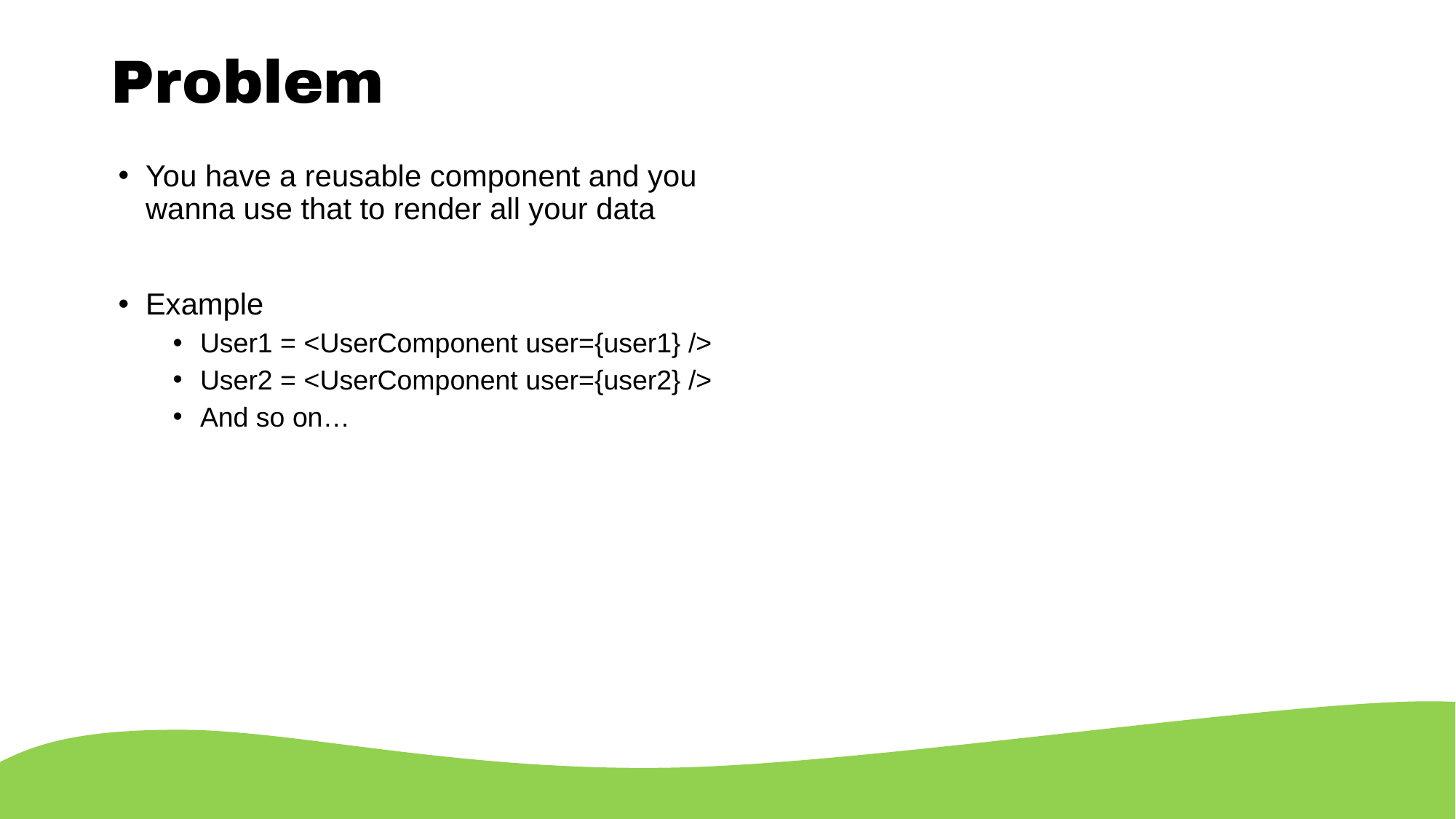

# Problem
You have a reusable component and you wanna use that to render all your data

Example
User1 = <UserComponent user={user1} />
User2 = <UserComponent user={user2} />
And so on…